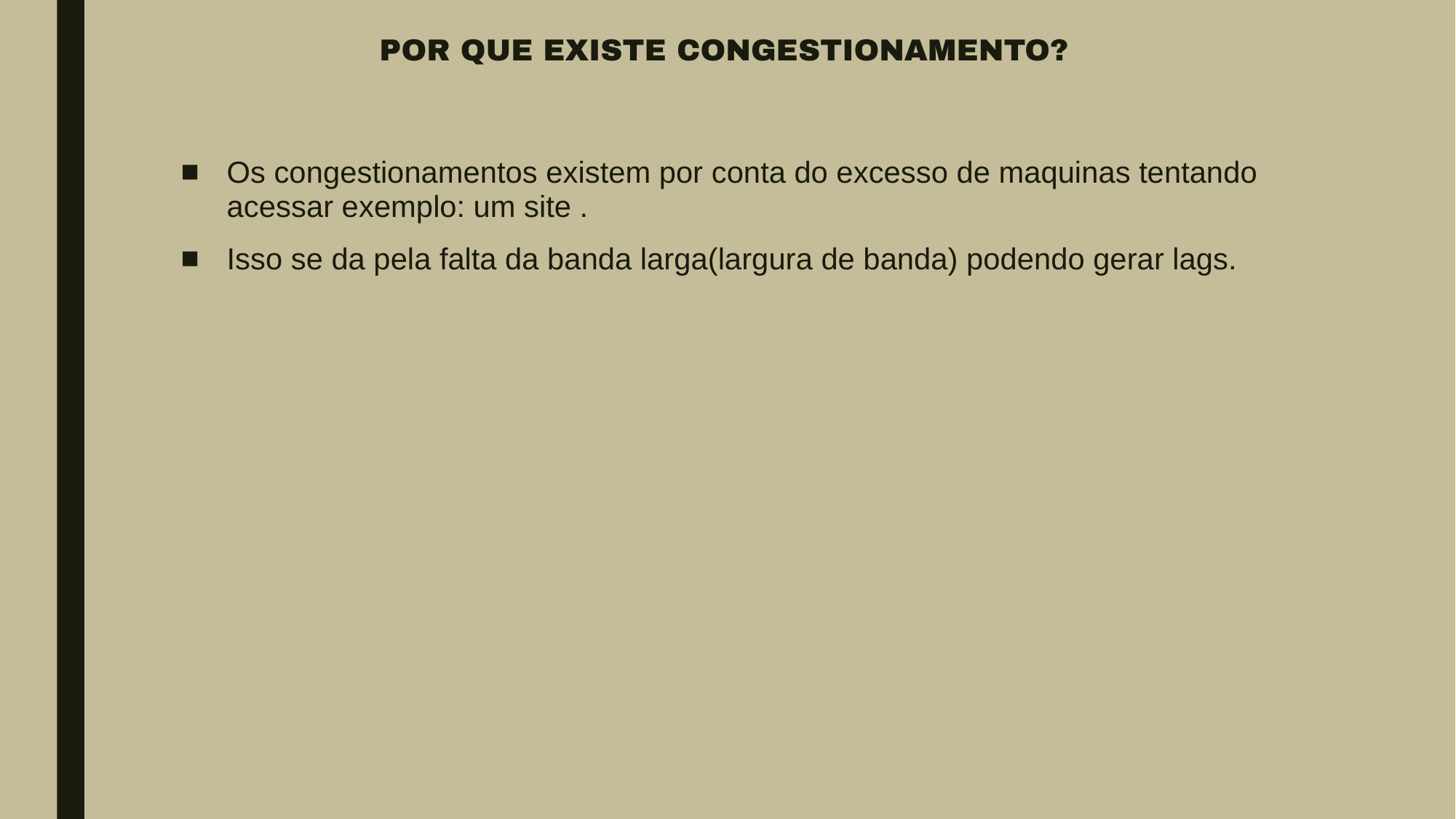

# POR QUE EXISTE CONGESTIONAMENTO?
Os congestionamentos existem por conta do excesso de maquinas tentando acessar exemplo: um site .
Isso se da pela falta da banda larga(largura de banda) podendo gerar lags.